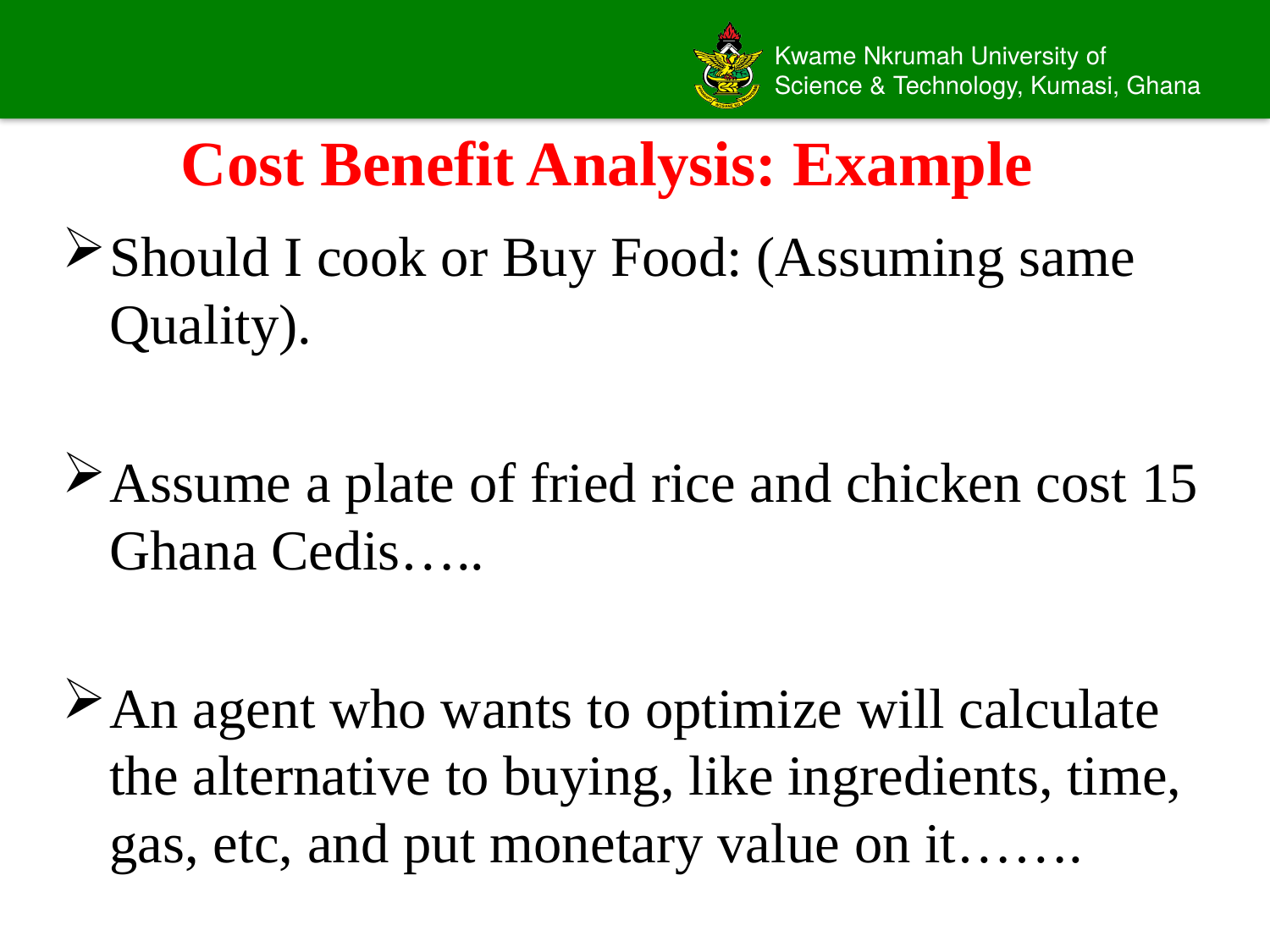

# Cost Benefit Analysis: Example
Should I cook or Buy Food: (Assuming same Quality).

Assume a plate of fried rice and chicken cost 15 Ghana Cedis…..

An agent who wants to optimize will calculate the alternative to buying, like ingredients, time, gas, etc, and put monetary value on it…….